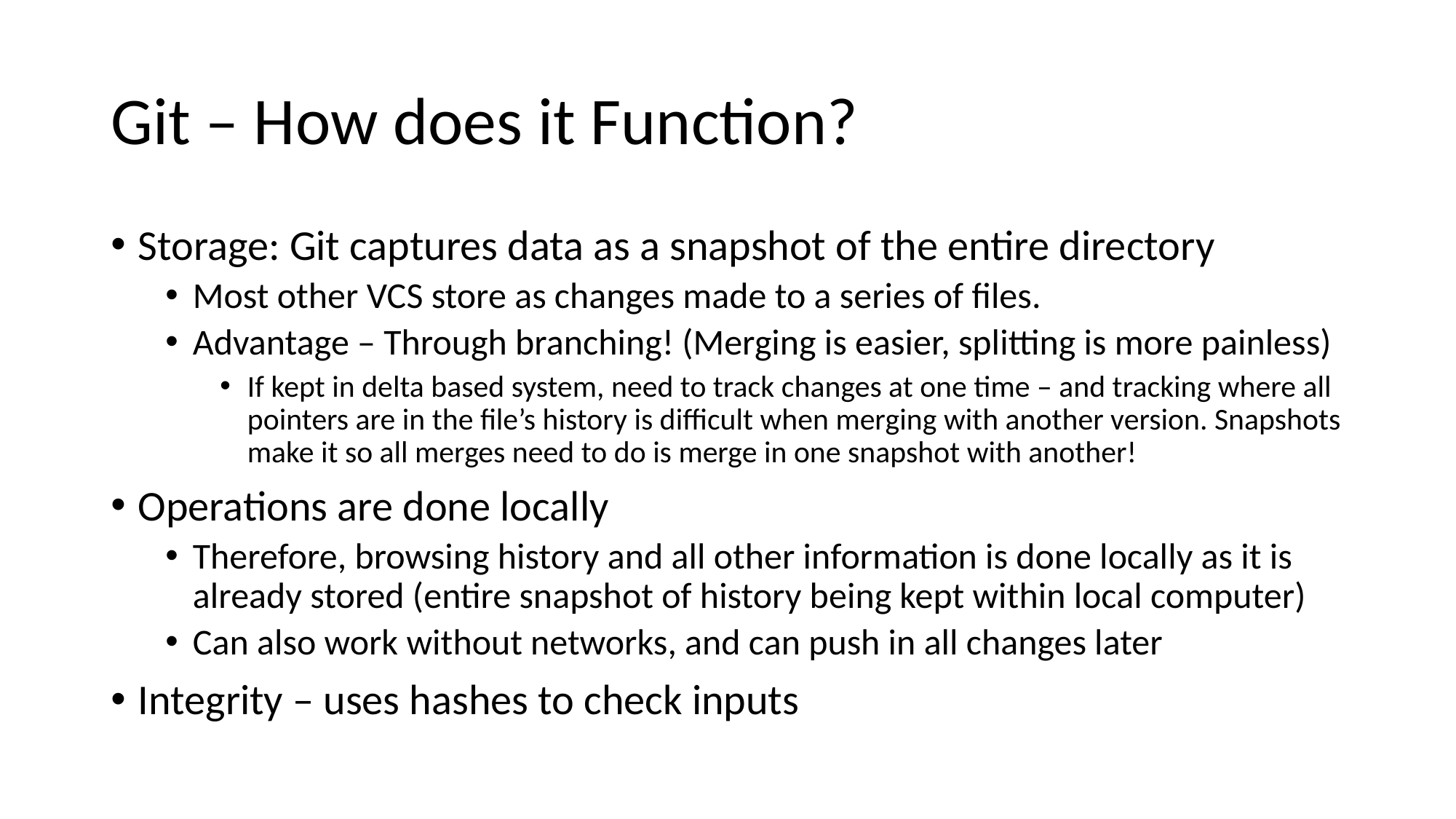

# Git – How does it Function?
Storage: Git captures data as a snapshot of the entire directory
Most other VCS store as changes made to a series of files.
Advantage – Through branching! (Merging is easier, splitting is more painless)
If kept in delta based system, need to track changes at one time – and tracking where all pointers are in the file’s history is difficult when merging with another version. Snapshots make it so all merges need to do is merge in one snapshot with another!
Operations are done locally
Therefore, browsing history and all other information is done locally as it is already stored (entire snapshot of history being kept within local computer)
Can also work without networks, and can push in all changes later
Integrity – uses hashes to check inputs